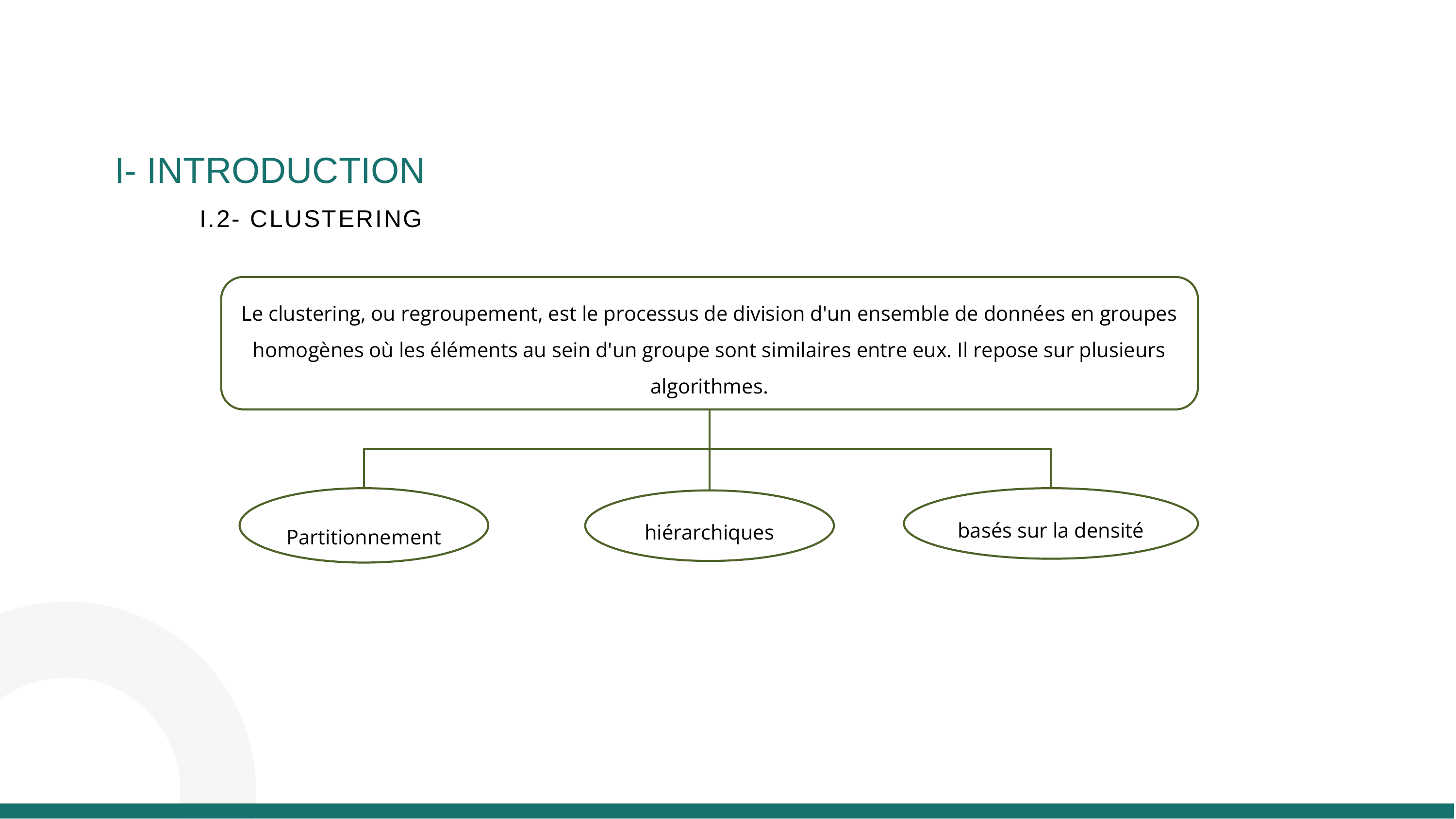

I- INTRODUCTION
I.2- CLUSTERING
Le clustering, ou regroupement, est le processus de division d'un ensemble de données en groupes homogènes où les éléments au sein d'un groupe sont similaires entre eux. Il repose sur plusieurs algorithmes.

Partitionnement
basés sur la densité
hiérarchiques